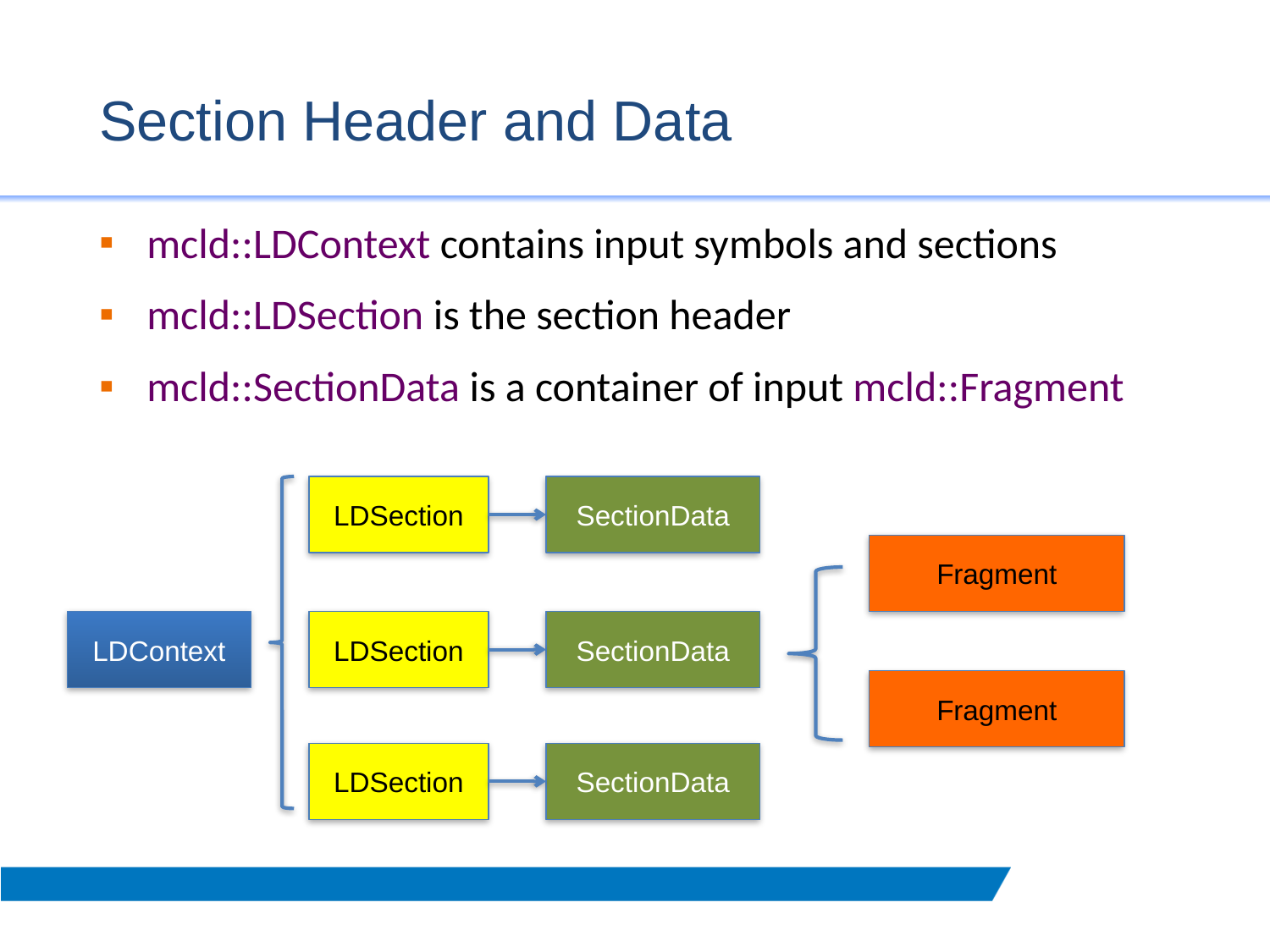

# Section Header and Data
mcld::LDContext contains input symbols and sections
mcld::LDSection is the section header
mcld::SectionData is a container of input mcld::Fragment

LDSection
SectionData
Fragment

LDContext
LDSection
SectionData
Fragment
LDSection
SectionData